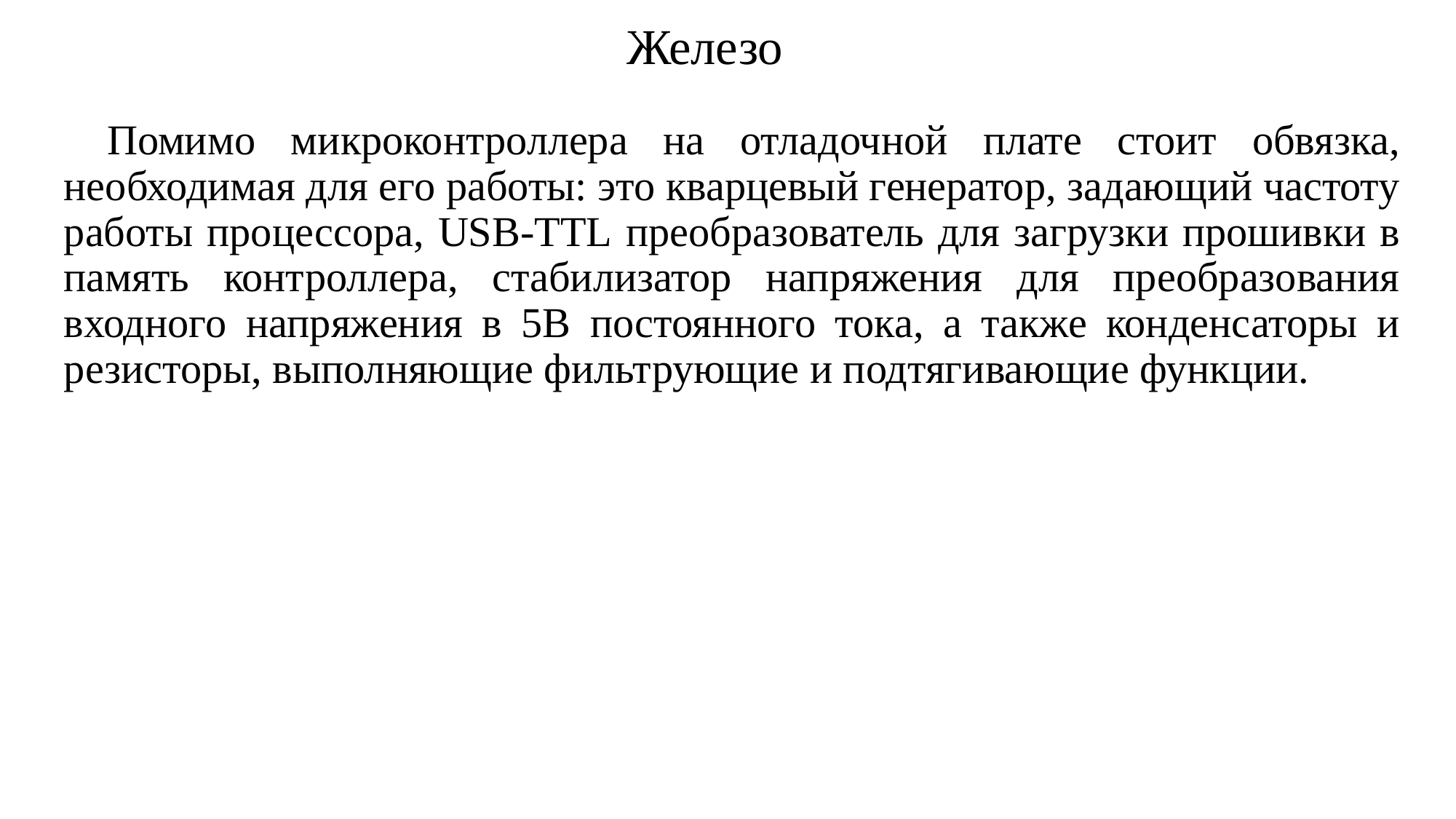

# Железо
Помимо микроконтроллера на отладочной плате стоит обвязка, необходимая для его работы: это кварцевый генератор, задающий частоту работы процессора, USB-TTL преобразователь для загрузки прошивки в память контроллера, стабилизатор напряжения для преобразования входного напряжения в 5В постоянного тока, а также конденсаторы и резисторы, выполняющие фильтрующие и подтягивающие функции.